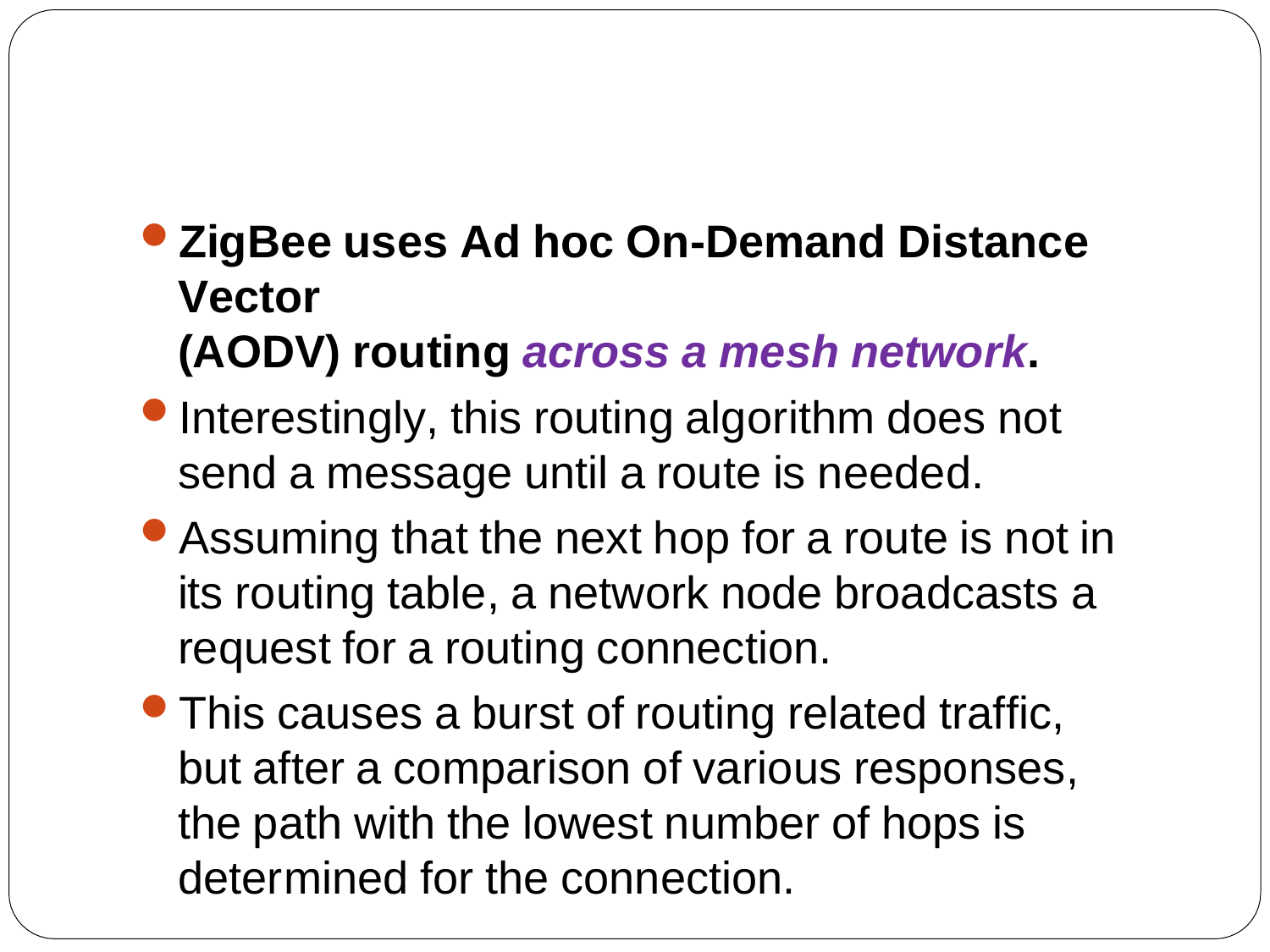

ZigBee uses Ad hoc On-Demand Distance Vector
(AODV) routing across a mesh network.
Interestingly, this routing algorithm does not send a message until a route is needed.
Assuming that the next hop for a route is not in its routing table, a network node broadcasts a request for a routing connection.
This causes a burst of routing related traffic, but after a comparison of various responses, the path with the lowest number of hops is determined for the connection.